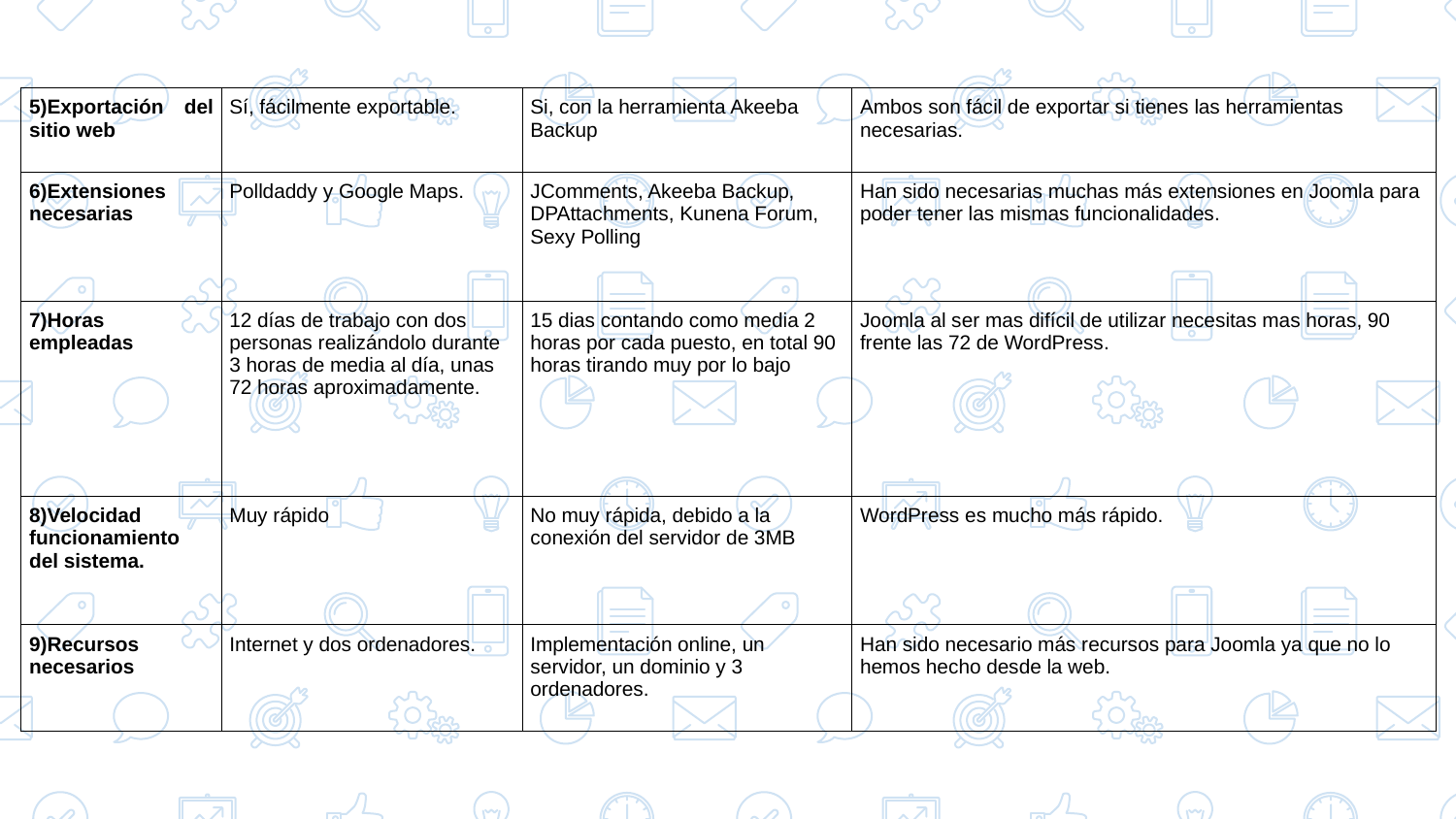

| 5)Exportación del sitio web | Sí, fácilmente exportable. | Si, con la herramienta Akeeba Backup | Ambos son fácil de exportar si tienes las herramientas necesarias. |
| --- | --- | --- | --- |
| 6)Extensiones necesarias | Polldaddy y Google Maps. | JComments, Akeeba Backup, DPAttachments, Kunena Forum, Sexy Polling | Han sido necesarias muchas más extensiones en Joomla para poder tener las mismas funcionalidades. |
| 7)Horas empleadas | 12 días de trabajo con dos personas realizándolo durante 3 horas de media al día, unas 72 horas aproximadamente. | 15 dias contando como media 2 horas por cada puesto, en total 90 horas tirando muy por lo bajo | Joomla al ser mas difícil de utilizar necesitas mas horas, 90 frente las 72 de WordPress. |
| 8)Velocidad funcionamiento del sistema. | Muy rápido | No muy rápida, debido a la conexión del servidor de 3MB | WordPress es mucho más rápido. |
| 9)Recursos necesarios | Internet y dos ordenadores. | Implementación online, un servidor, un dominio y 3 ordenadores. | Han sido necesario más recursos para Joomla ya que no lo hemos hecho desde la web. |